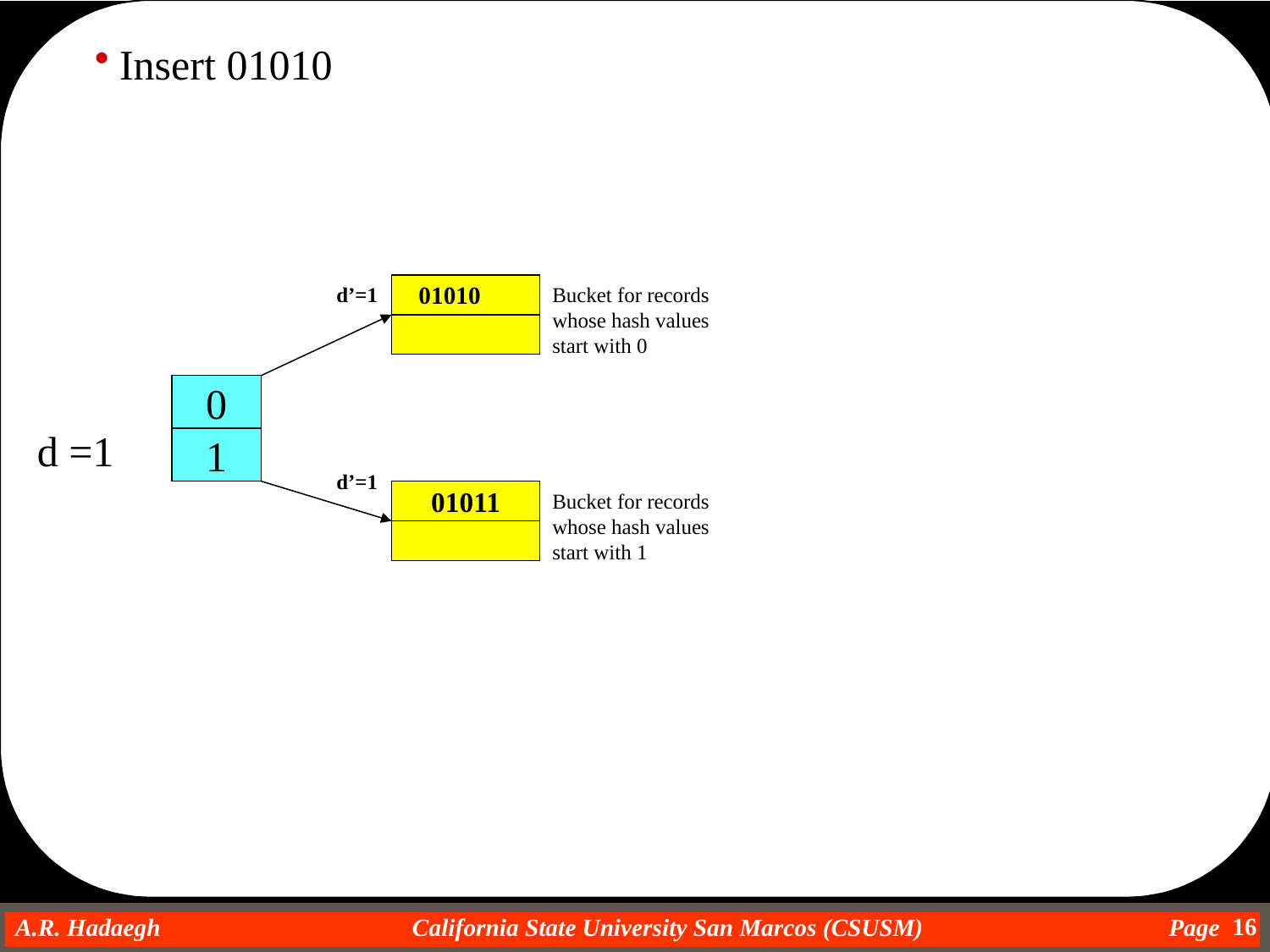

Insert 01010
01010
d’=1

Bucket for records whose hash values start with 0

0
1
d =1
d’=1

01011
Bucket for records whose hash values start with 1

16